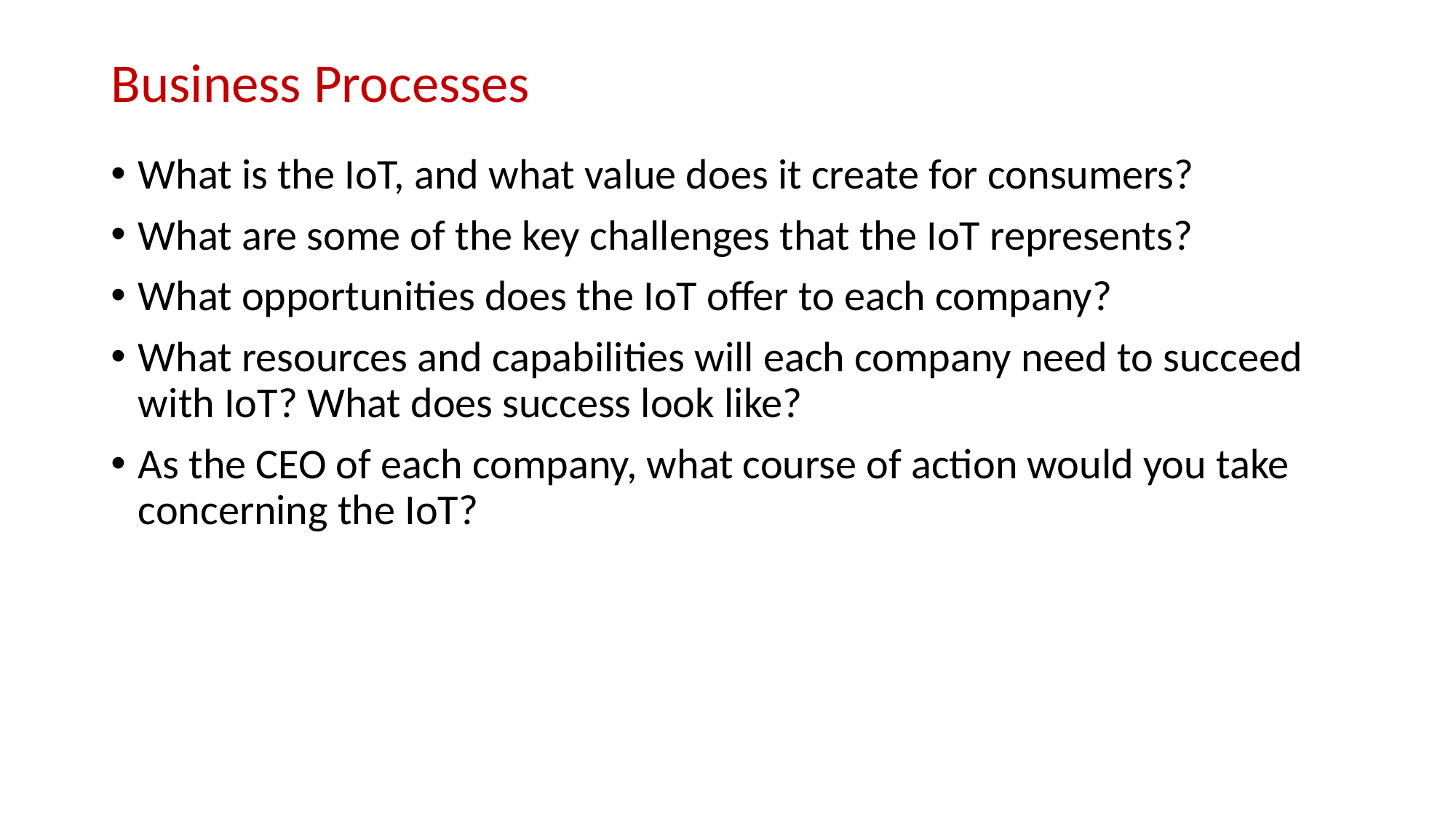

# Business Processes
What is the IoT, and what value does it create for consumers?
What are some of the key challenges that the IoT represents?
What opportunities does the IoT offer to each company?
What resources and capabilities will each company need to succeed with IoT? What does success look like?
As the CEO of each company, what course of action would you take concerning the IoT?